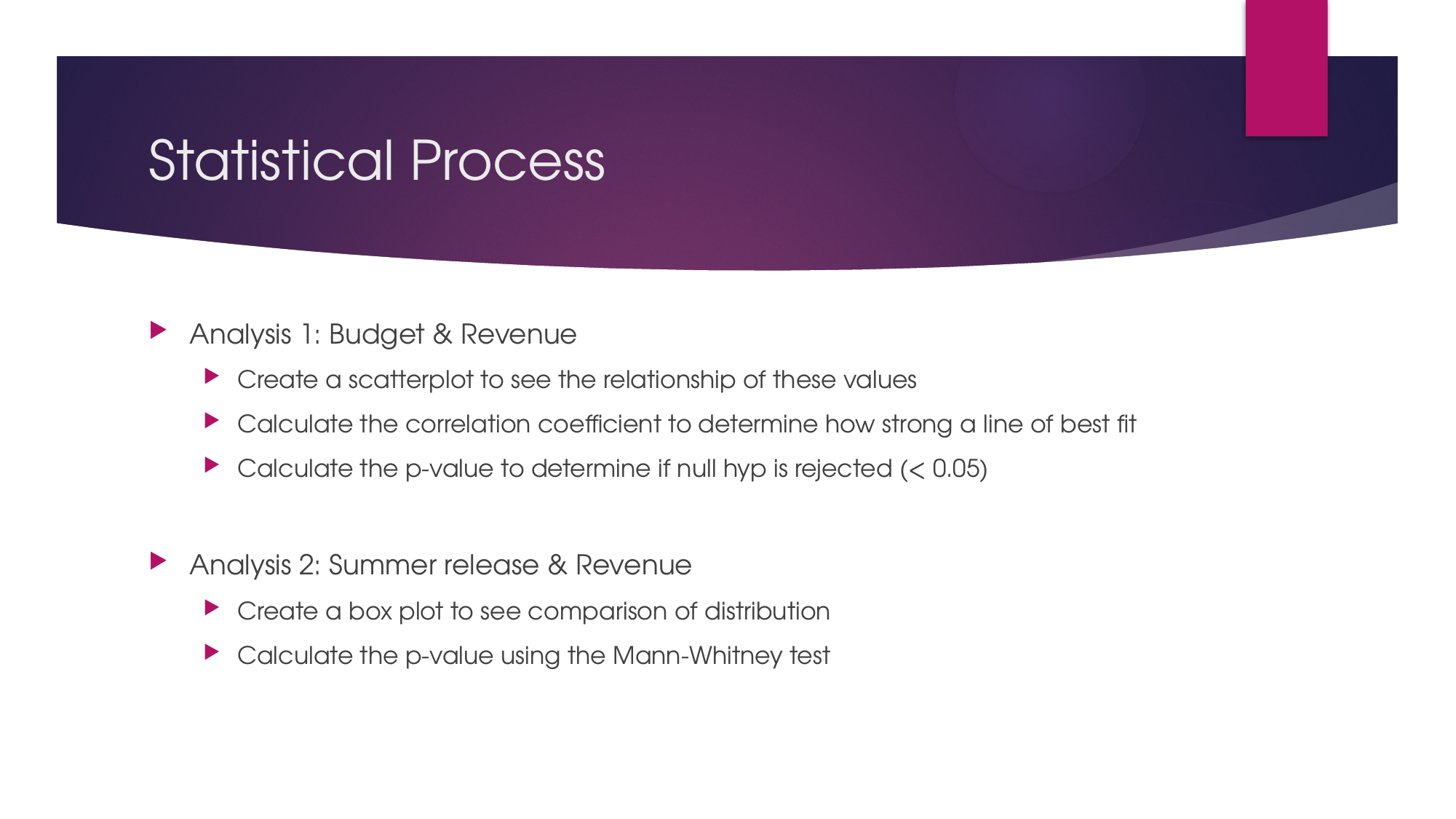

# Statistical Process
Analysis 1: Budget & Revenue
Create a scatterplot to see the relationship of these values
Calculate the correlation coefficient to determine how strong a line of best fit
Calculate the p-value to determine if null hyp is rejected (< 0.05)

Analysis 2: Summer release & Revenue
Create a box plot to see comparison of distribution
Calculate the p-value using the Mann-Whitney test